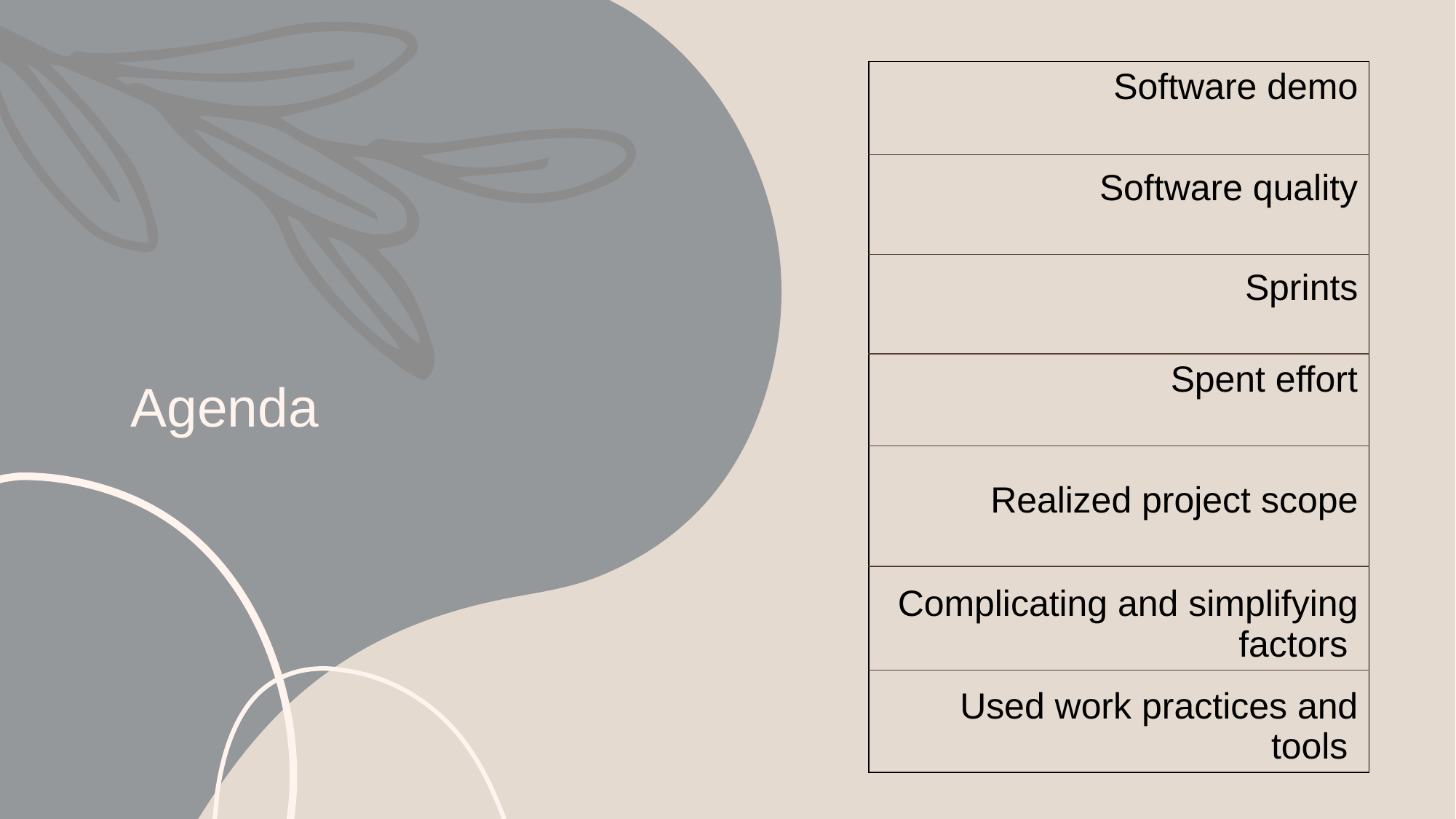

| Software demo |
| --- |
| Software quality |
| Sprints |
| Spent effort |
| Realized project scope |
| Complicating and simplifying factors |
| Used work practices and tools |
# Agenda